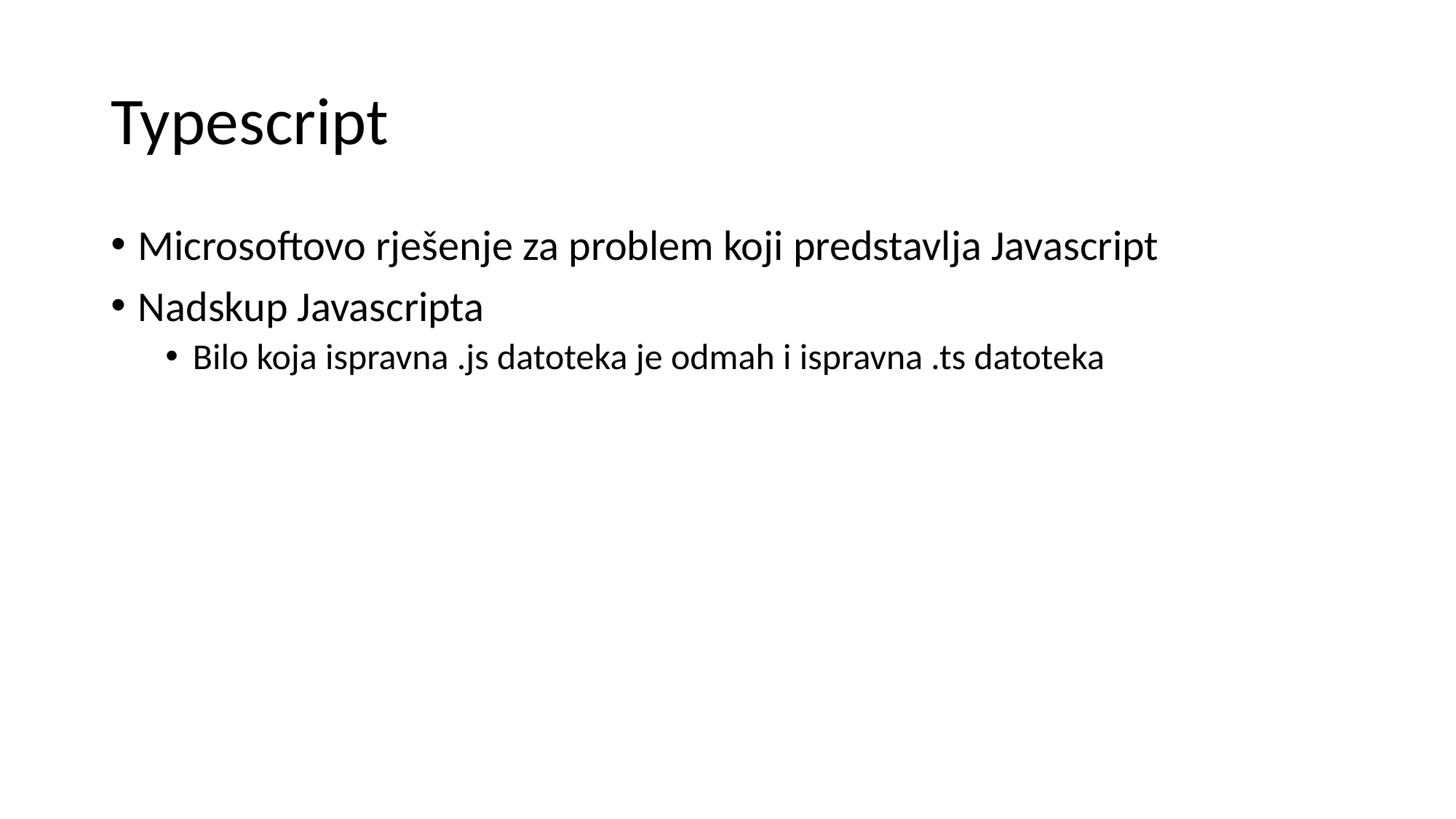

# Typescript
Microsoftovo rješenje za problem koji predstavlja Javascript
Nadskup Javascripta
Bilo koja ispravna .js datoteka je odmah i ispravna .ts datoteka